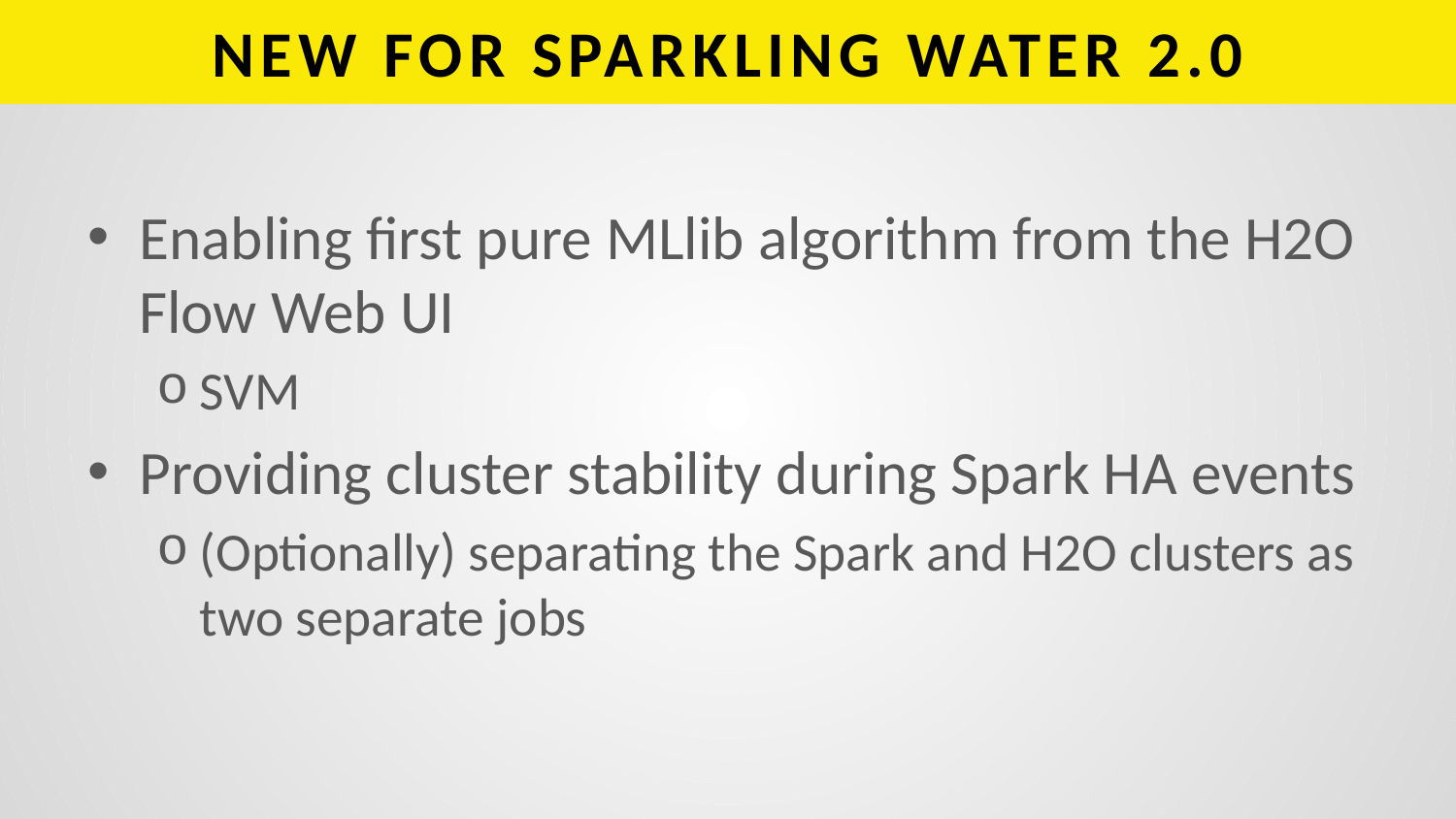

# NEW FOR SPARKLING WATER 2.0
Enabling first pure MLlib algorithm from the H2O Flow Web UI
SVM
Providing cluster stability during Spark HA events
(Optionally) separating the Spark and H2O clusters as two separate jobs